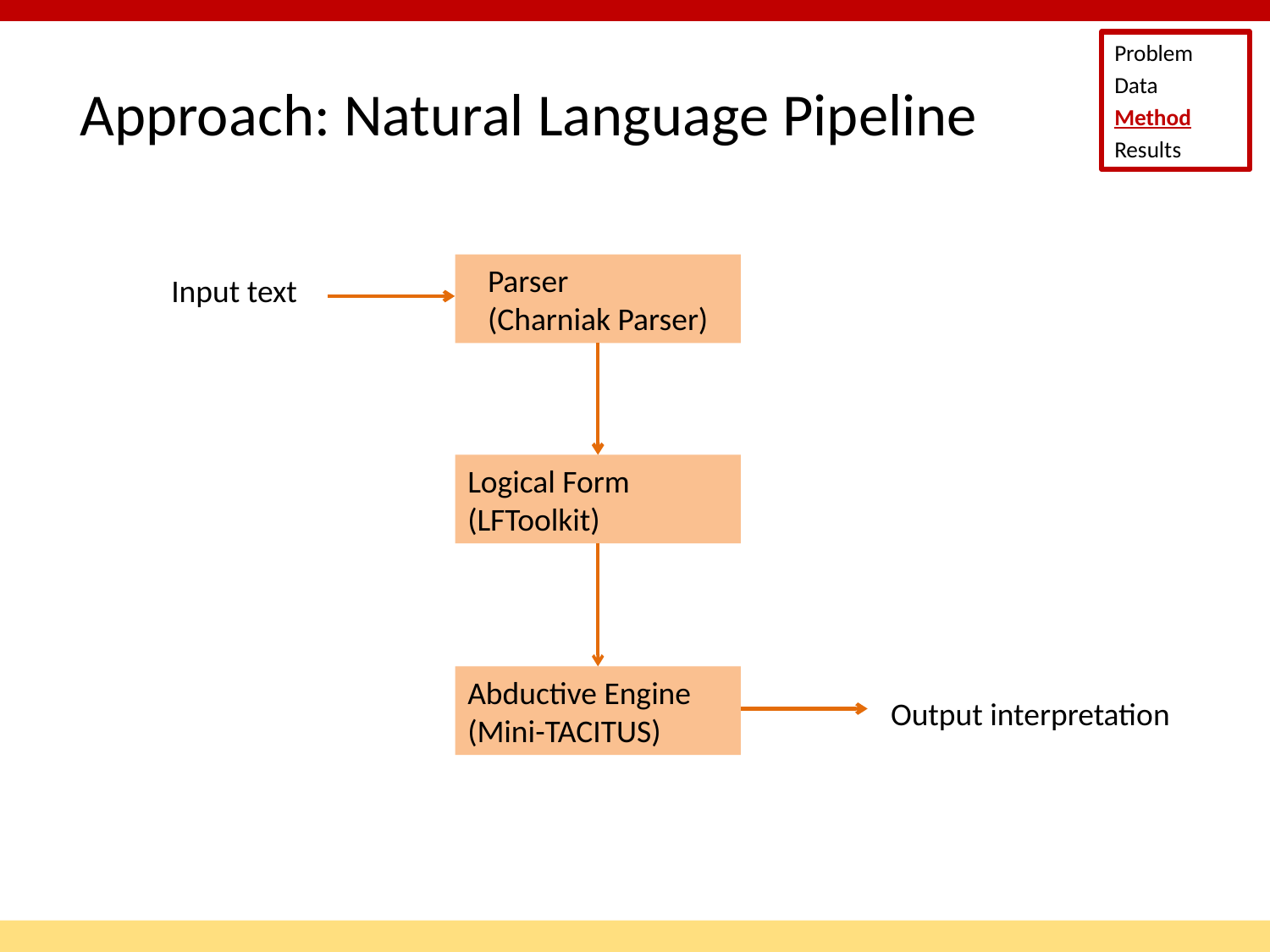

Problem
Data
Method
Results

# Approach: Natural Language Pipeline
Parser
(Charniak Parser)
Input text
Logical Form
(LFToolkit)
Abductive Engine
(Mini-TACITUS)
Output interpretation